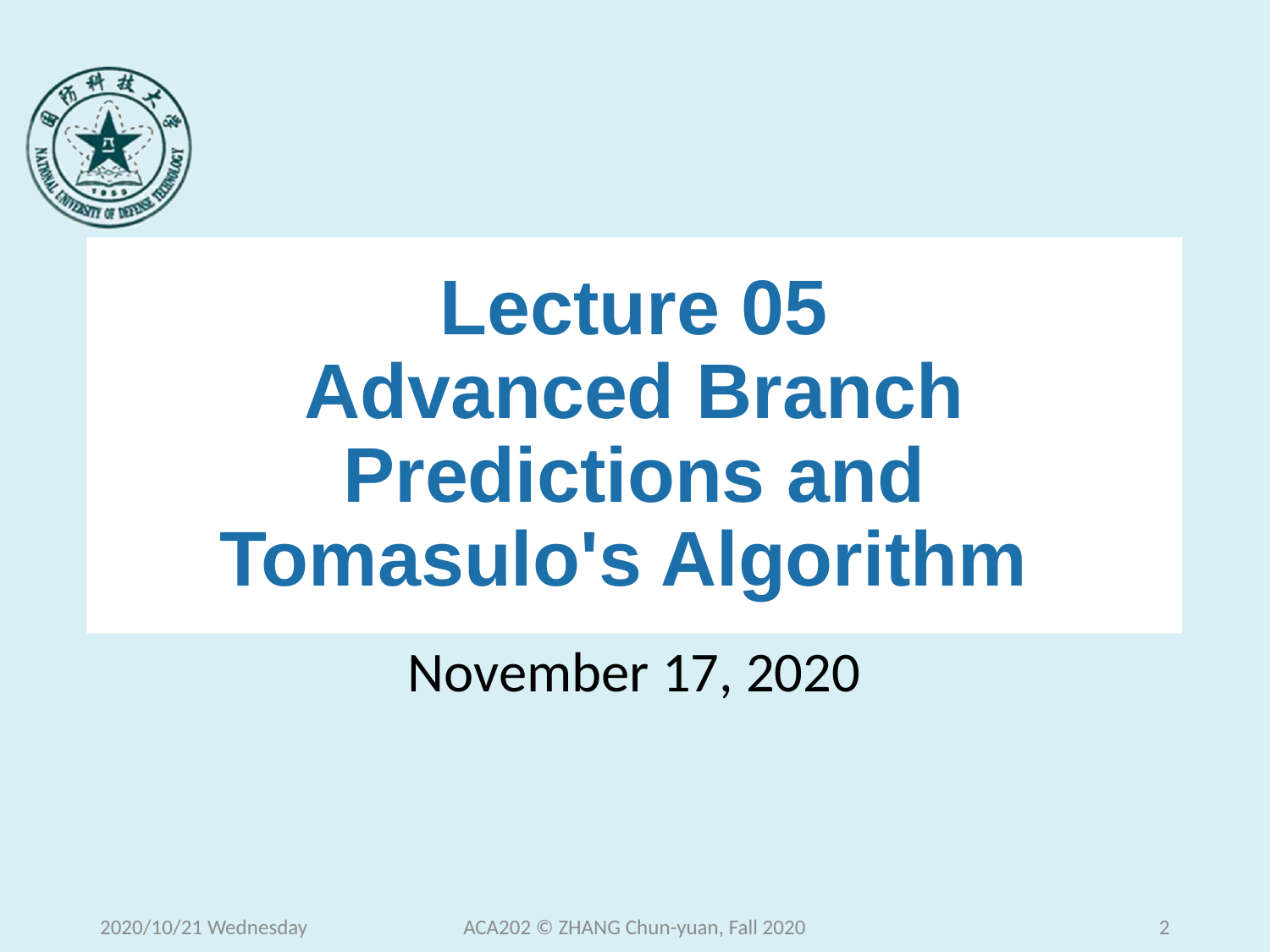

# Lecture 05 Advanced Branch Predictions and Tomasulo's Algorithm
November 17, 2020
2020/10/21 Wednesday
ACA202 © ZHANG Chun-yuan, Fall 2020
2